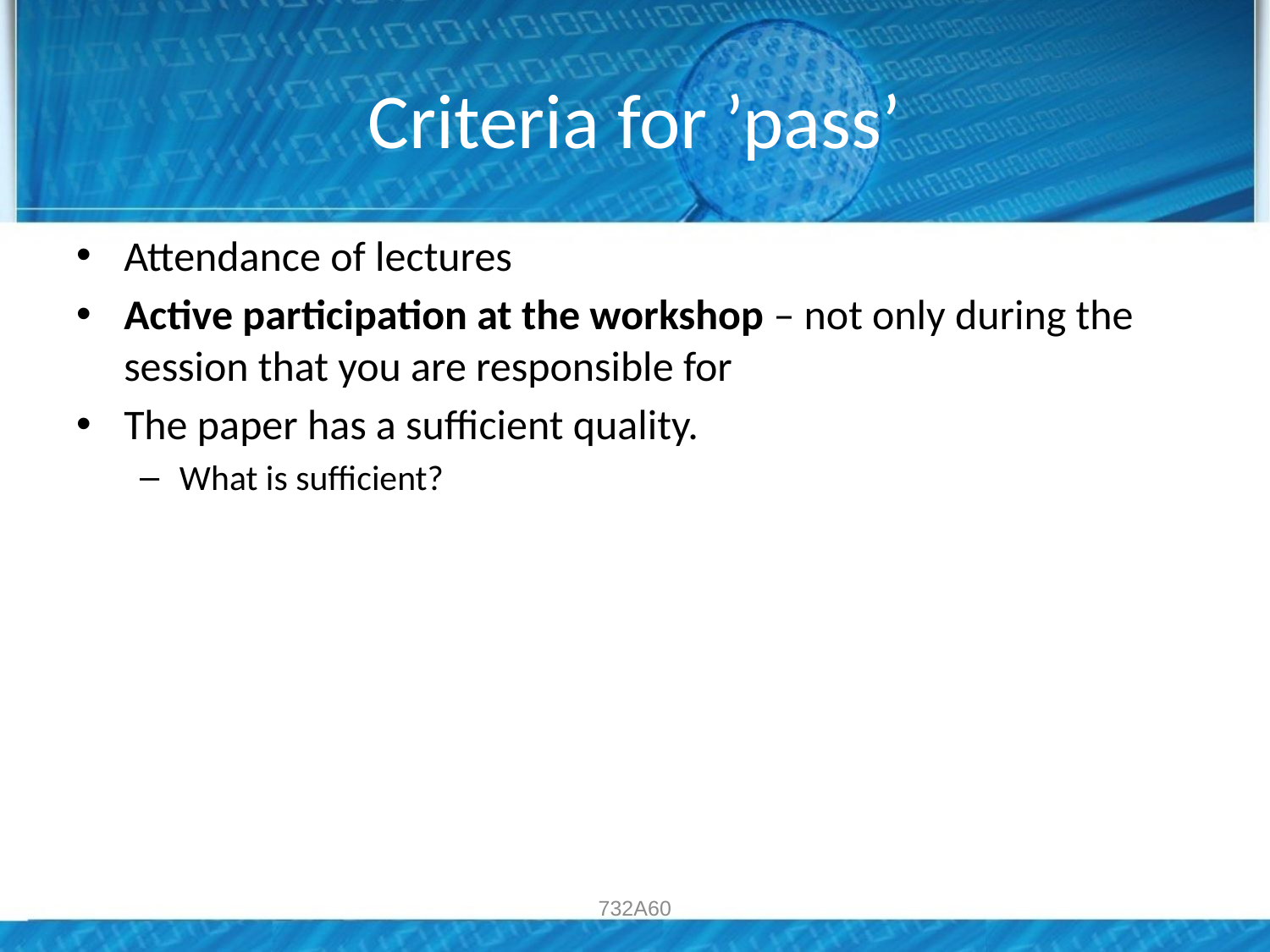

# Criteria for ’pass’
Attendance of lectures
Active participation at the workshop – not only during the session that you are responsible for
The paper has a sufficient quality.
What is sufficient?

732A60